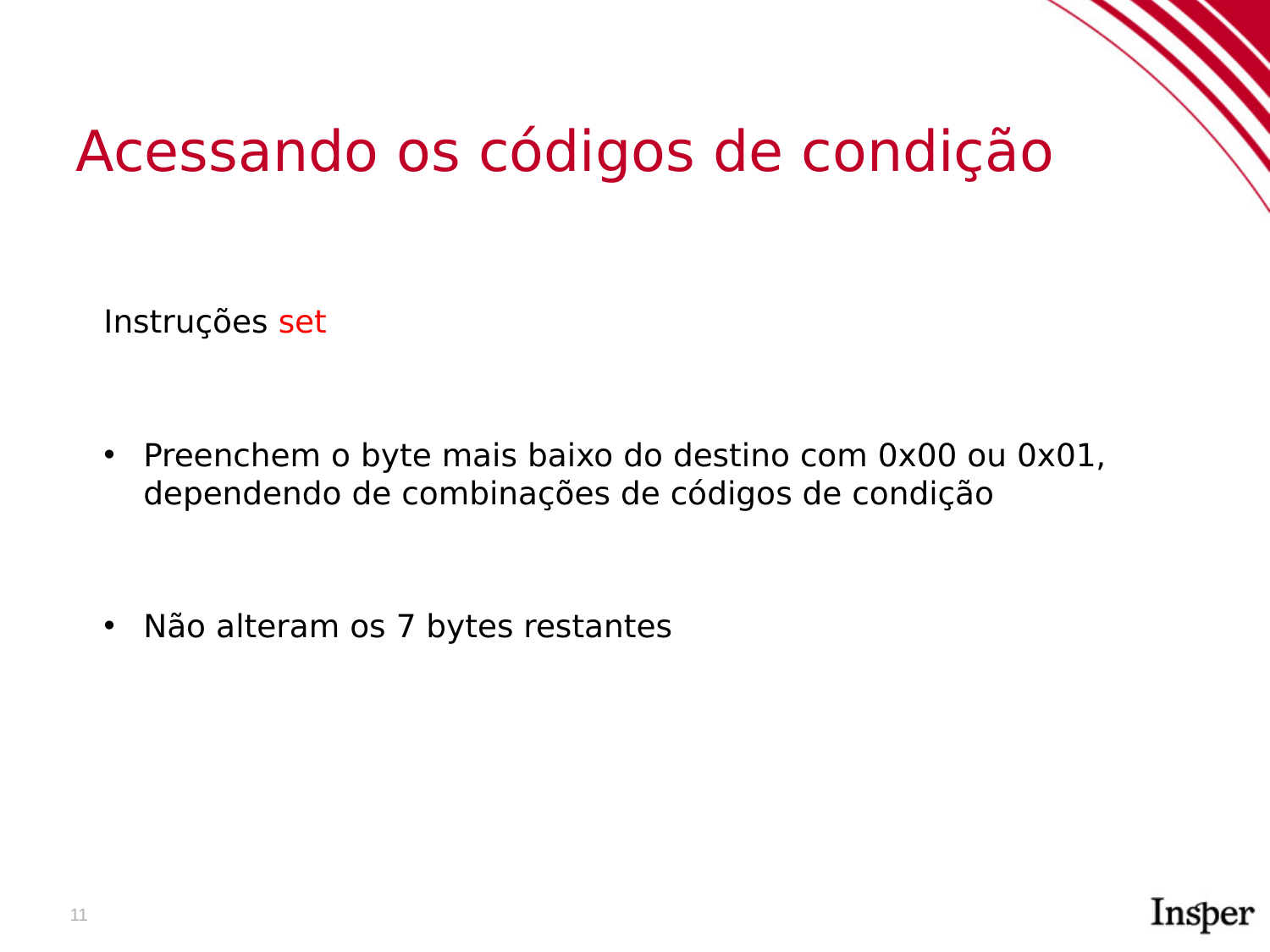

Acessando os códigos de condição

Instruções set

Preenchem o byte mais baixo do destino com 0x00 ou 0x01, dependendo de combinações de códigos de condição

Não alteram os 7 bytes restantes
11